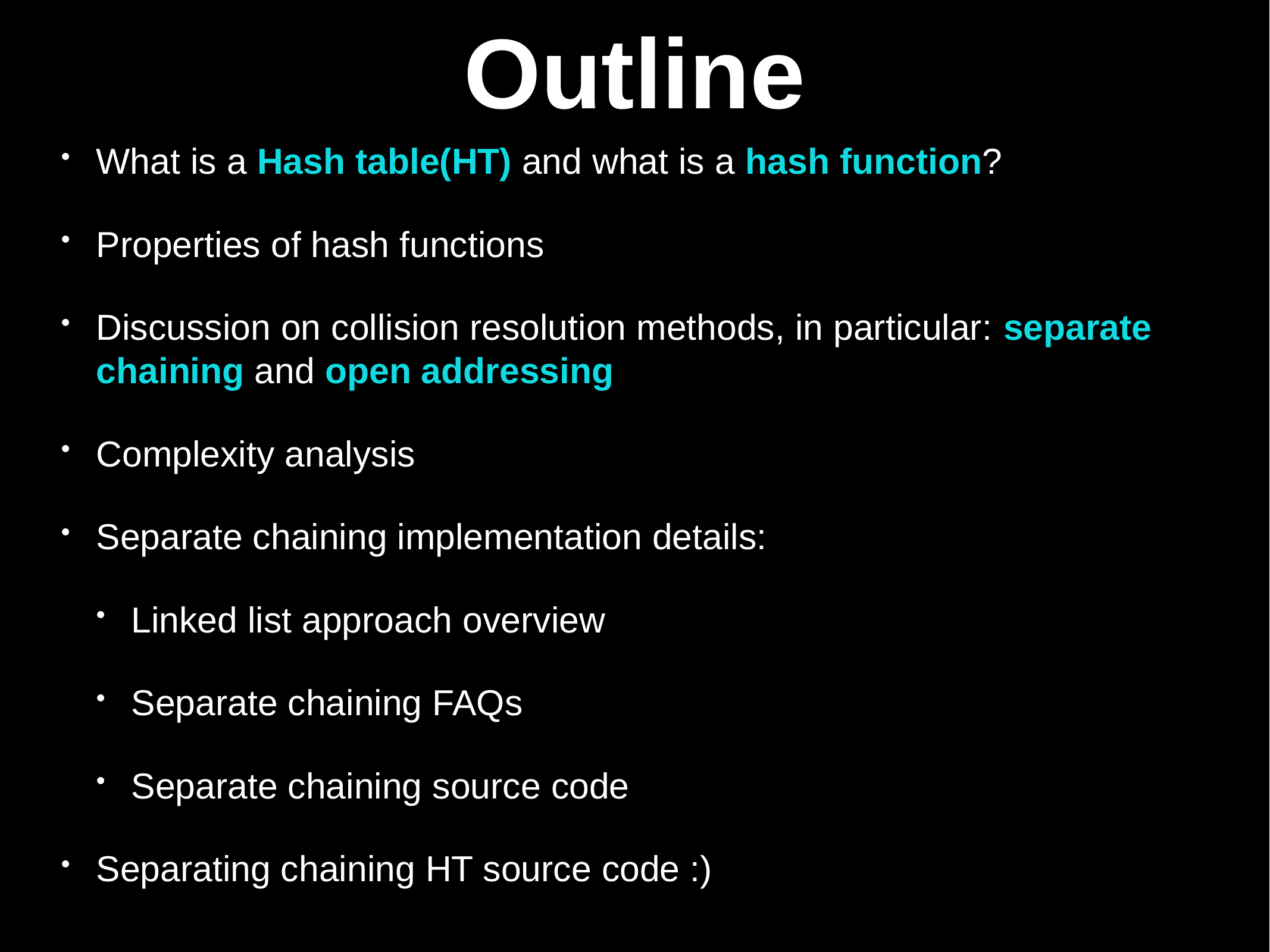

# Outline
What is a Hash table(HT) and what is a hash function?
Properties of hash functions
Discussion on collision resolution methods, in particular: separate chaining and open addressing
Complexity analysis
Separate chaining implementation details:
Linked list approach overview
Separate chaining FAQs
Separate chaining source code
Separating chaining HT source code :)